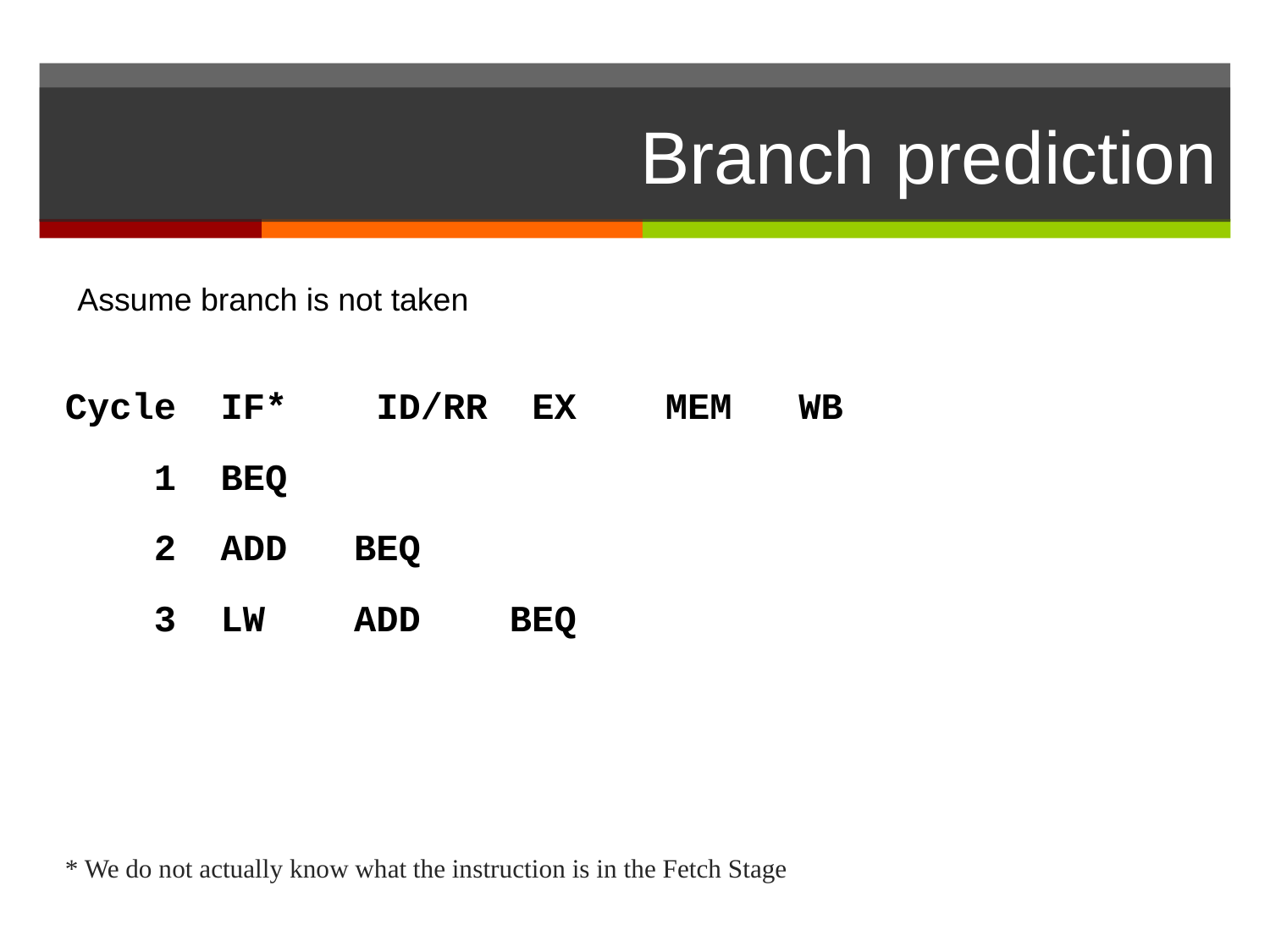

# Branch prediction
Assume branch is not taken
Cycle  IF*    ID/RR  EX    MEM   WB
    1  BEQ
    2  ADD   BEQ
    3  LW    ADD    BEQ

* We do not actually know what the instruction is in the Fetch Stage